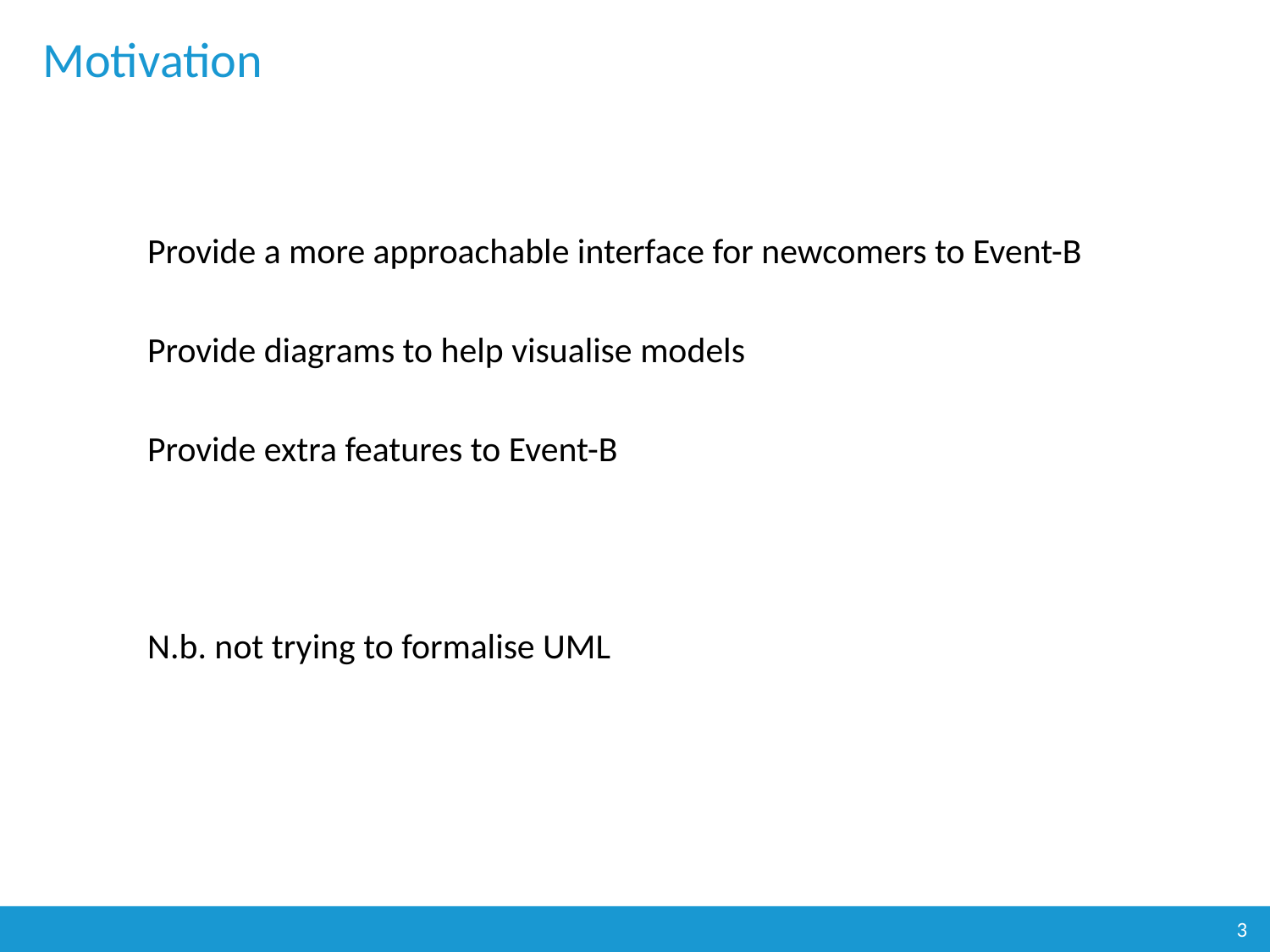

# Motivation
Provide a more approachable interface for newcomers to Event-B

Provide diagrams to help visualise models

Provide extra features to Event-B

N.b. not trying to formalise UML